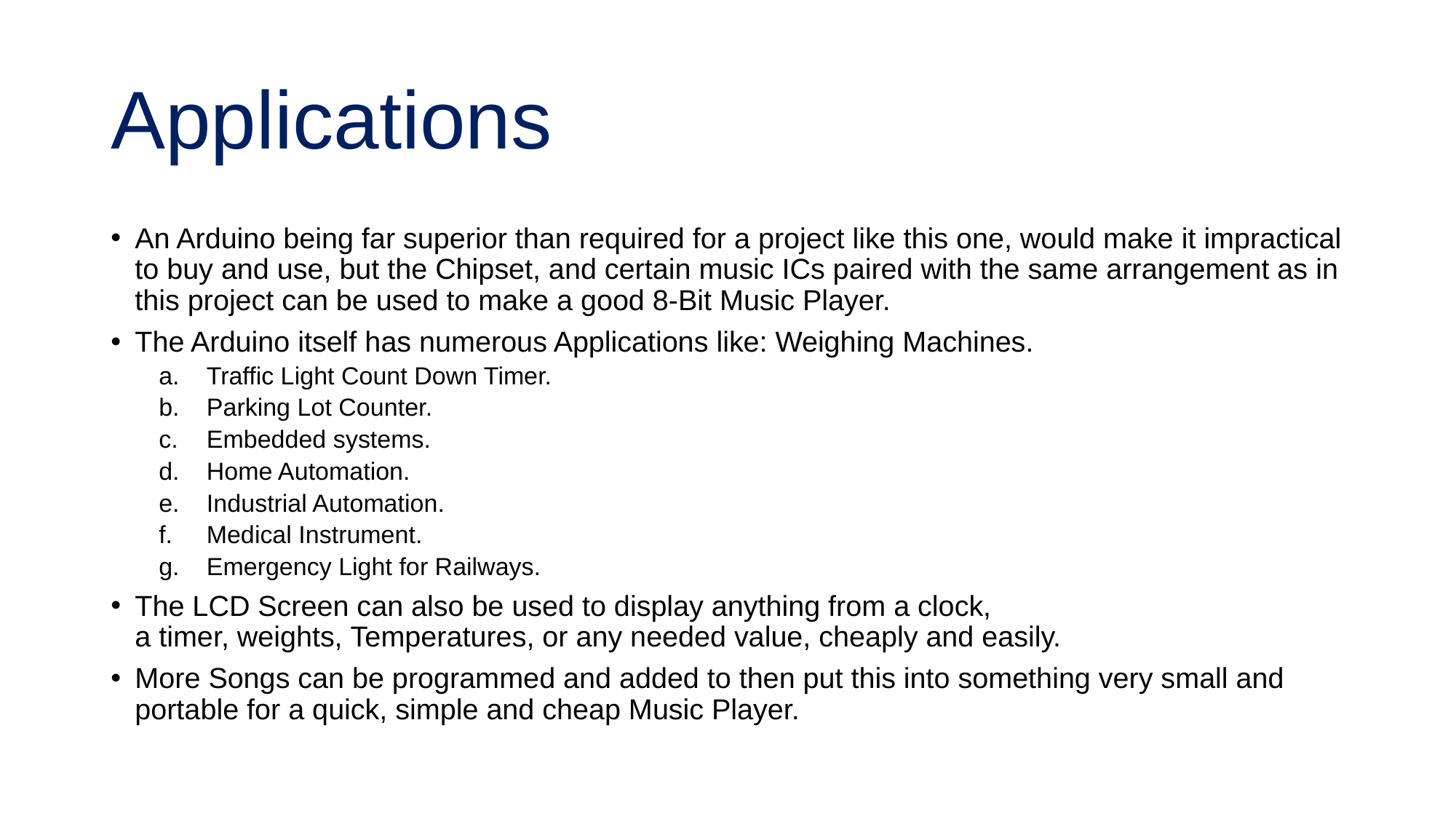

# Applications
An Arduino being far superior than required for a project like this one, would make it impractical to buy and use, but the Chipset, and certain music ICs paired with the same arrangement as in this project can be used to make a good 8-Bit Music Player.
The Arduino itself has numerous Applications like: Weighing Machines.
Traffic Light Count Down Timer.
Parking Lot Counter.
Embedded systems.
Home Automation.
Industrial Automation.
Medical Instrument.
Emergency Light for Railways.
The LCD Screen can also be used to display anything from a clock, a timer, weights, Temperatures, or any needed value, cheaply and easily.
More Songs can be programmed and added to then put this into something very small and portable for a quick, simple and cheap Music Player.